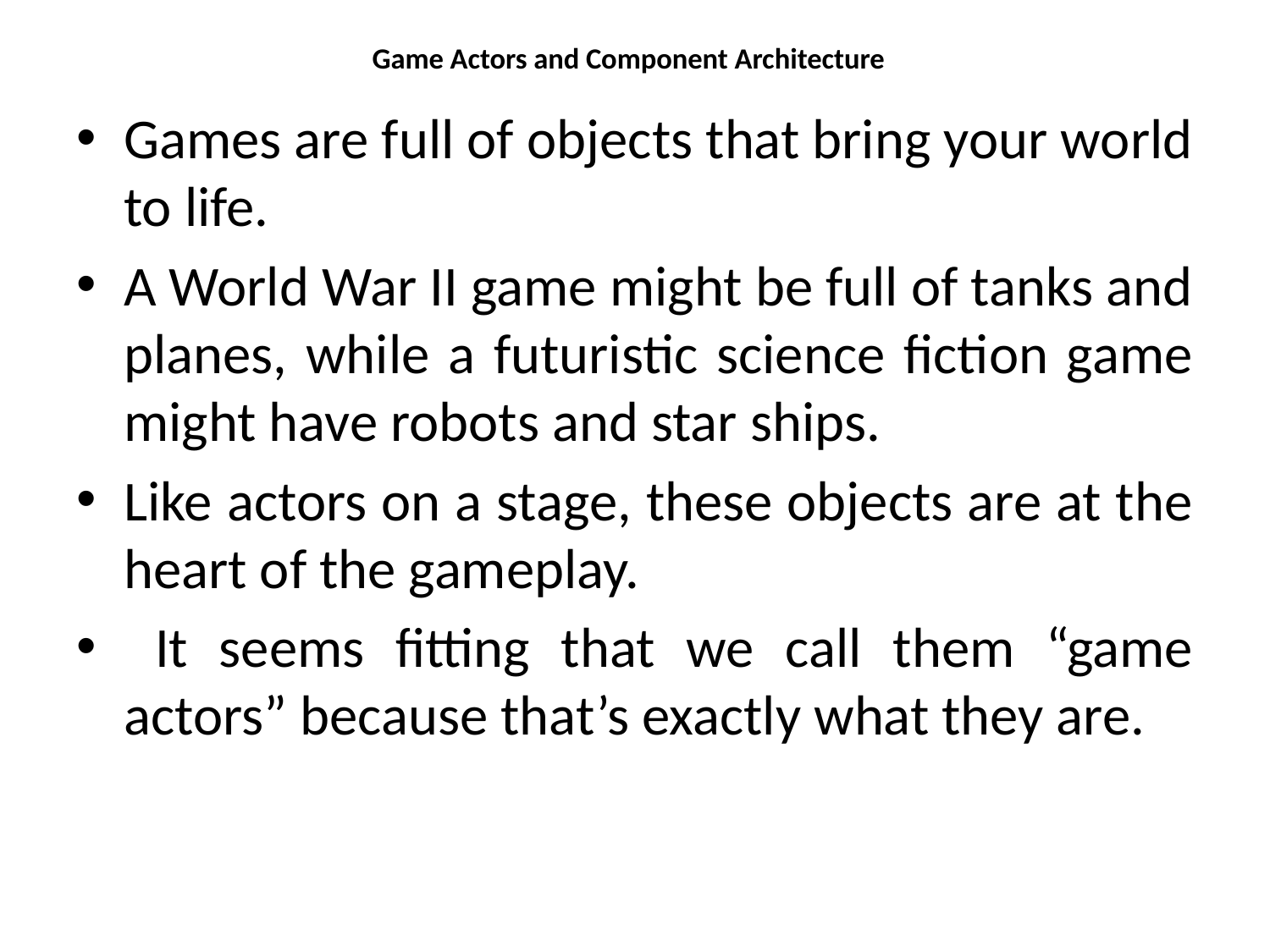

# Game Actors and Component Architecture
Games are full of objects that bring your world to life.
A World War II game might be full of tanks and planes, while a futuristic science fiction game might have robots and star ships.
Like actors on a stage, these objects are at the heart of the gameplay.
 It seems fitting that we call them “game actors” because that’s exactly what they are.